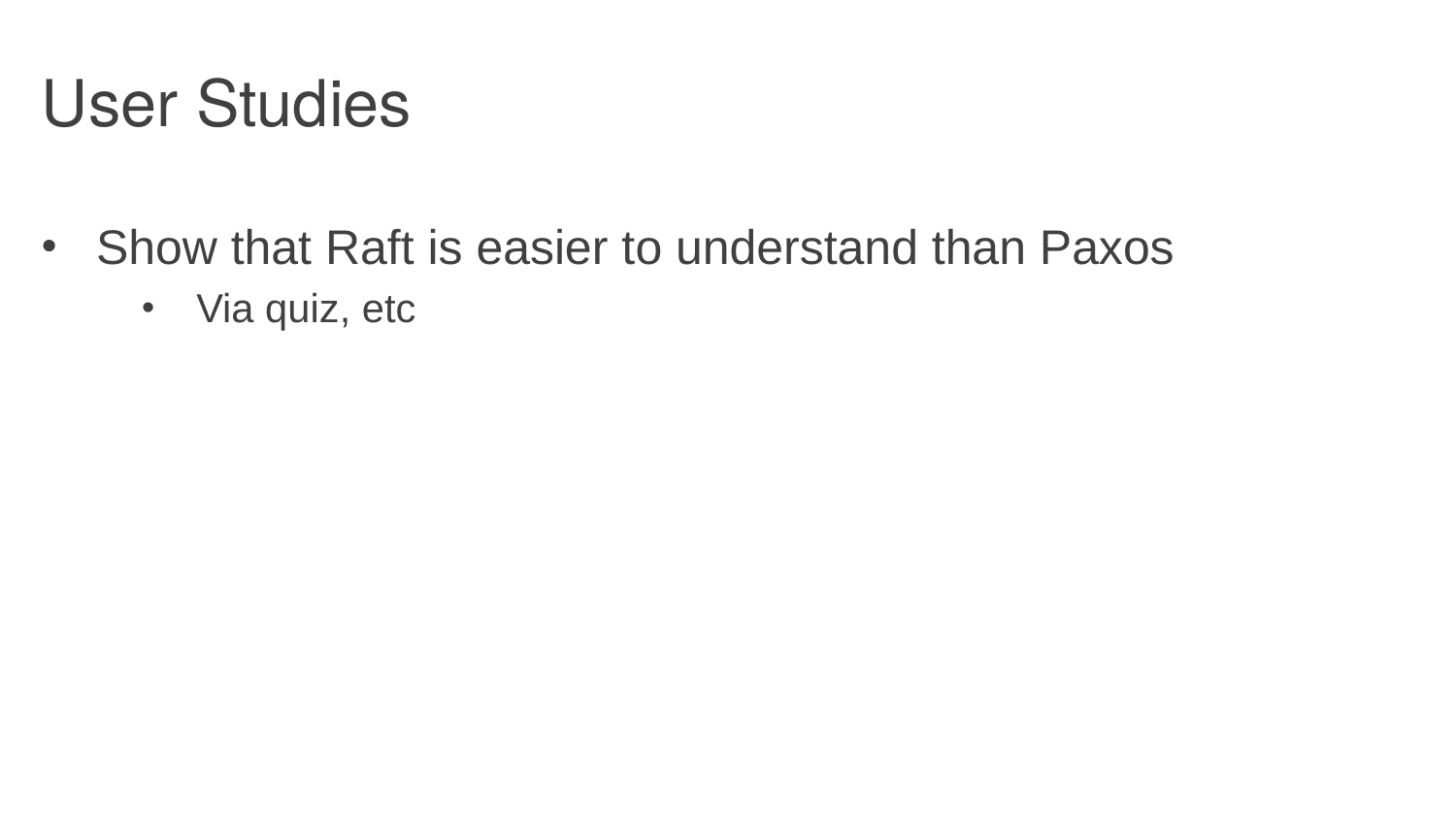

# User Studies
Show that Raft is easier to understand than Paxos
Via quiz, etc